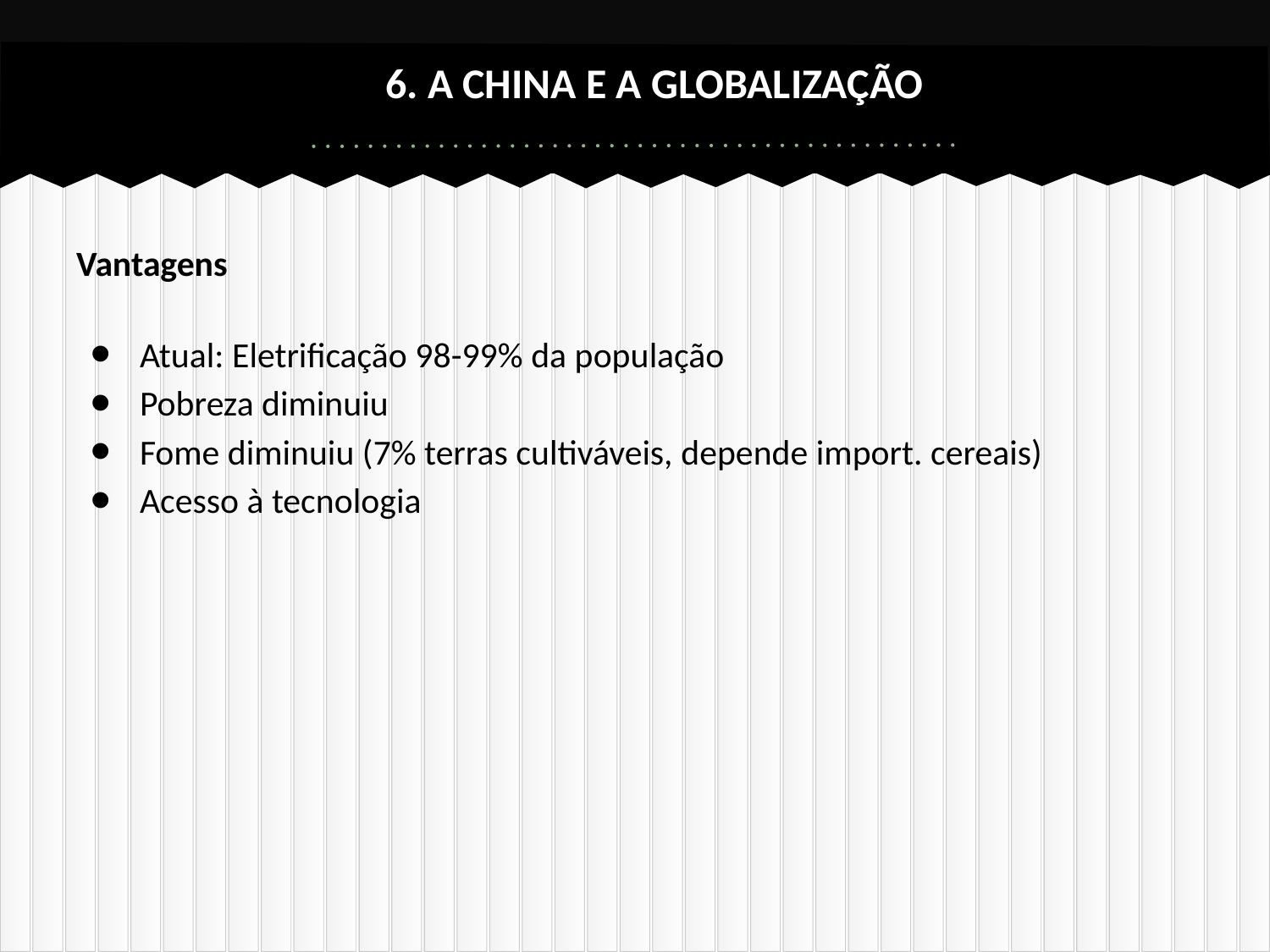

# 6. A CHINA E A GLOBALIZAÇÃO
Vantagens

Atual: Eletrificação 98-99% da população
Pobreza diminuiu
Fome diminuiu (7% terras cultiváveis, depende import. cereais)
Acesso à tecnologia